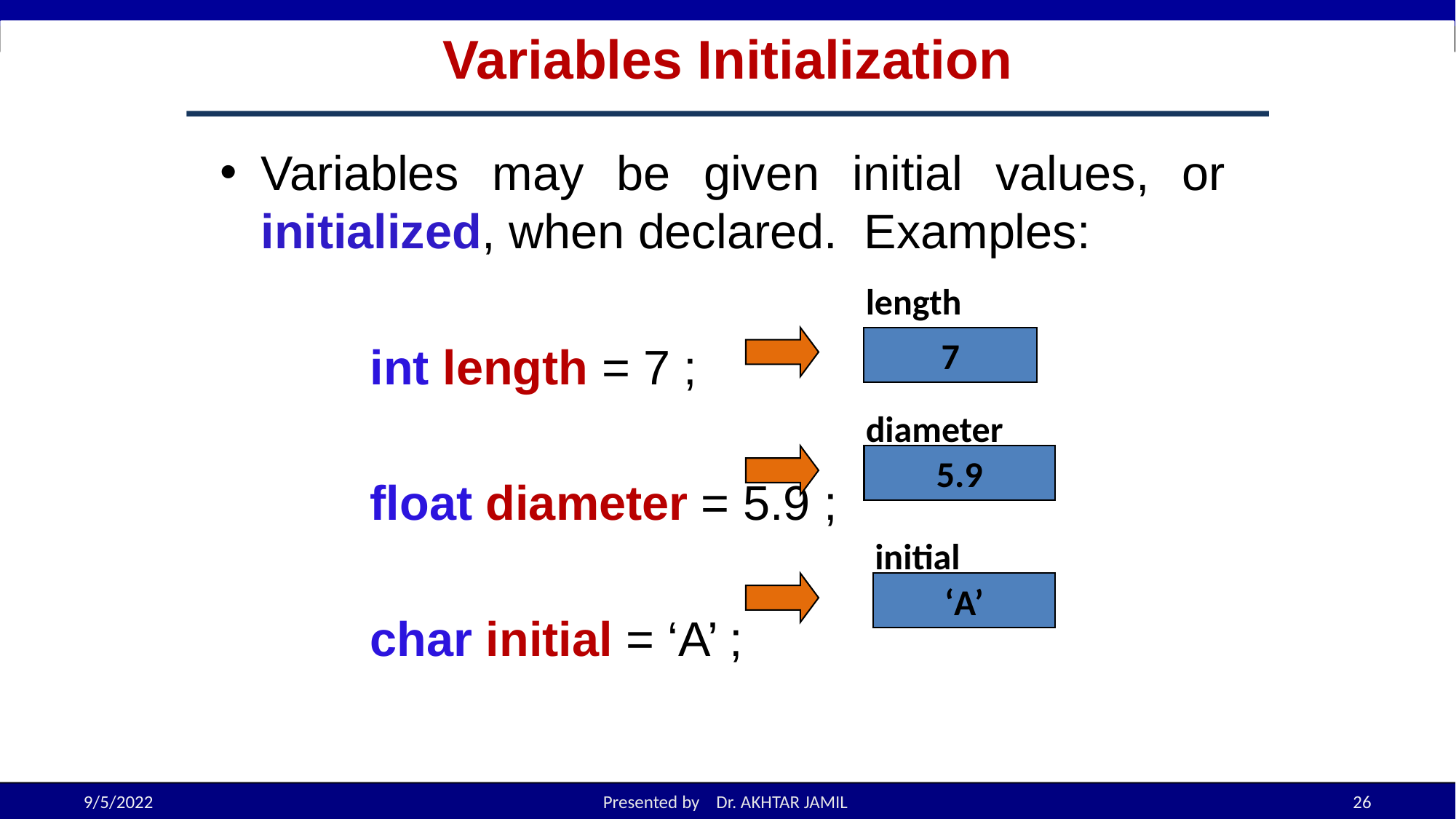

# Variables Initialization

Variables may be given initial values, or initialized, when declared.  Examples:

		int length = 7 ;

		float diameter = 5.9 ;

		char initial = ‘A’ ;

length
7

diameter
5.9

initial
‘A’

9/5/2022
Presented by    Dr. AKHTAR JAMIL
26